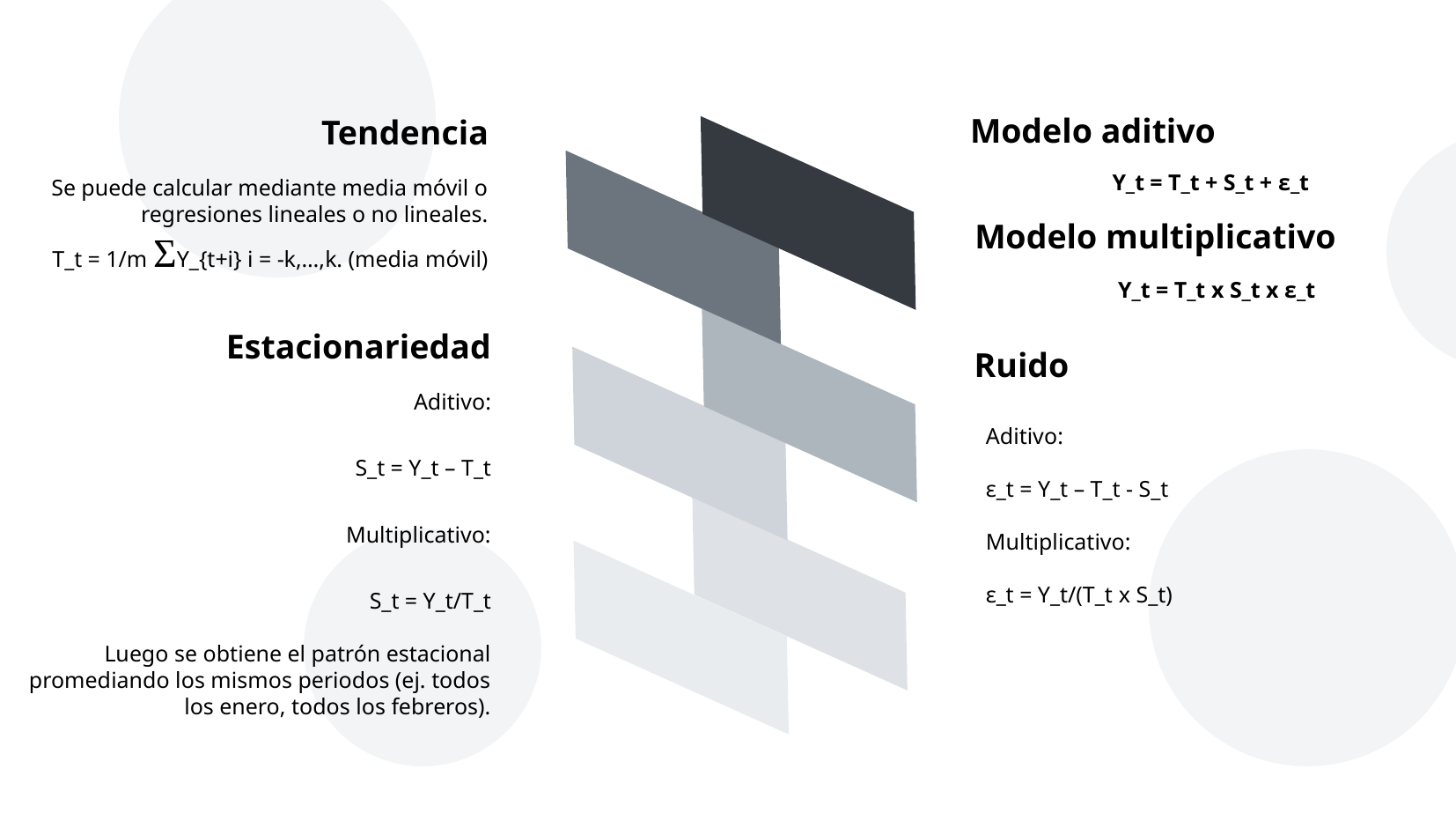

Modelo aditivo
Tendencia
	Y_t = T_t + S_t + ε_t
Se puede calcular mediante media móvil o regresiones lineales o no lineales.
T_t = 1/m ΣY_{t+i} i = -k,…,k. (media móvil)
Modelo multiplicativo
	  Y_t = T_t x S_t x ε_t
Estacionariedad
Ruido
Aditivo:
S_t = Y_t – T_t
Multiplicativo:
S_t = Y_t/T_t
Luego se obtiene el patrón estacional promediando los mismos periodos (ej. todos los enero, todos los febreros).

Aditivo:

ε_t = Y_t – T_t - S_t

Multiplicativo:

ε_t = Y_t/(T_t x S_t)